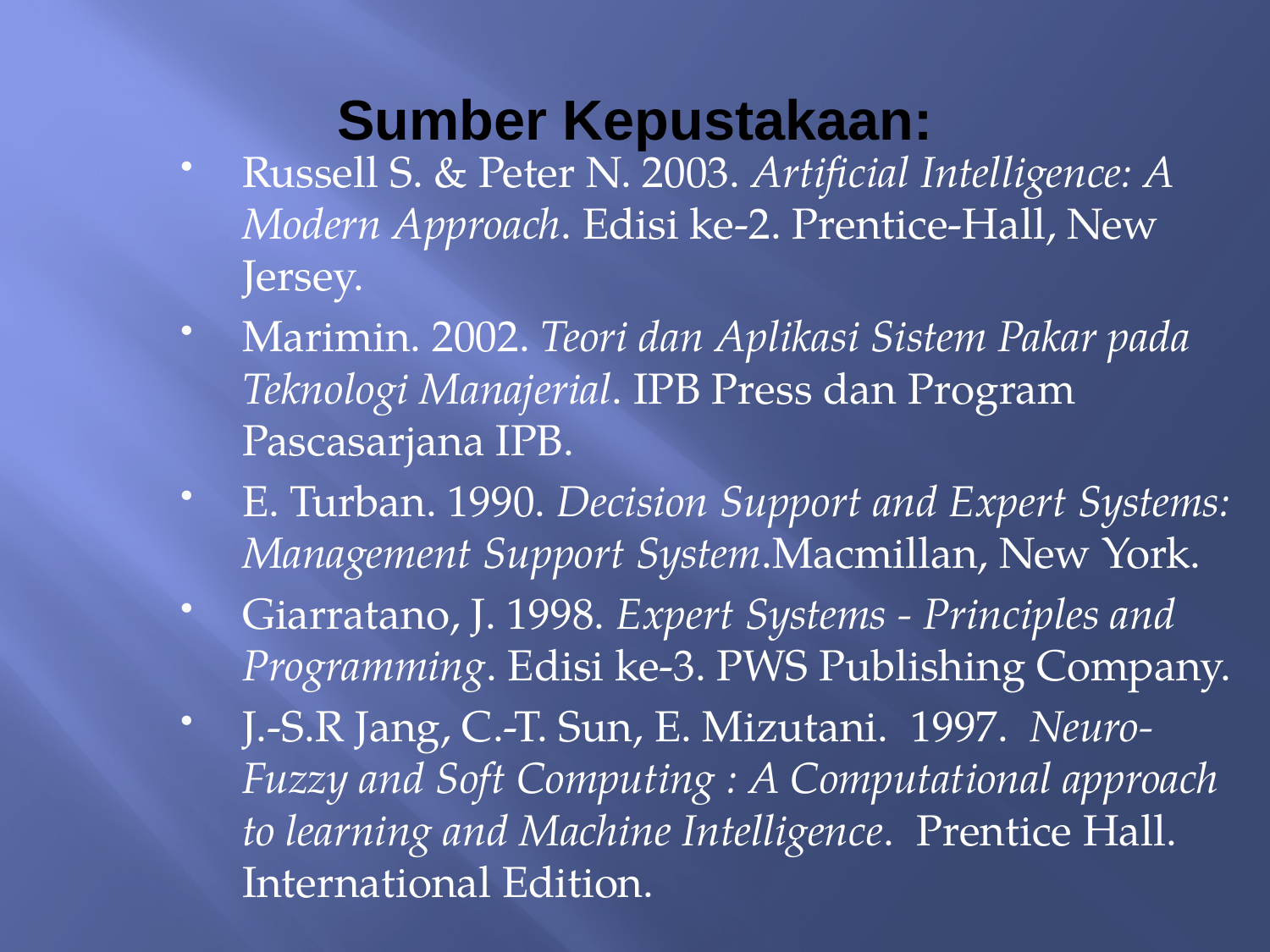

# Sumber Kepustakaan:
Russell S. & Peter N. 2003. Artificial Intelligence: A Modern Approach. Edisi ke-2. Prentice-Hall, New Jersey.
Marimin. 2002. Teori dan Aplikasi Sistem Pakar pada Teknologi Manajerial. IPB Press dan Program Pascasarjana IPB.
E. Turban. 1990. Decision Support and Expert Systems: Management Support System.Macmillan, New York.
Giarratano, J. 1998. Expert Systems - Principles and Programming. Edisi ke-3. PWS Publishing Company.
J.-S.R Jang, C.-T. Sun, E. Mizutani.  1997.  Neuro-Fuzzy and Soft Computing : A Computational approach to learning and Machine Intelligence.  Prentice Hall. International Edition.